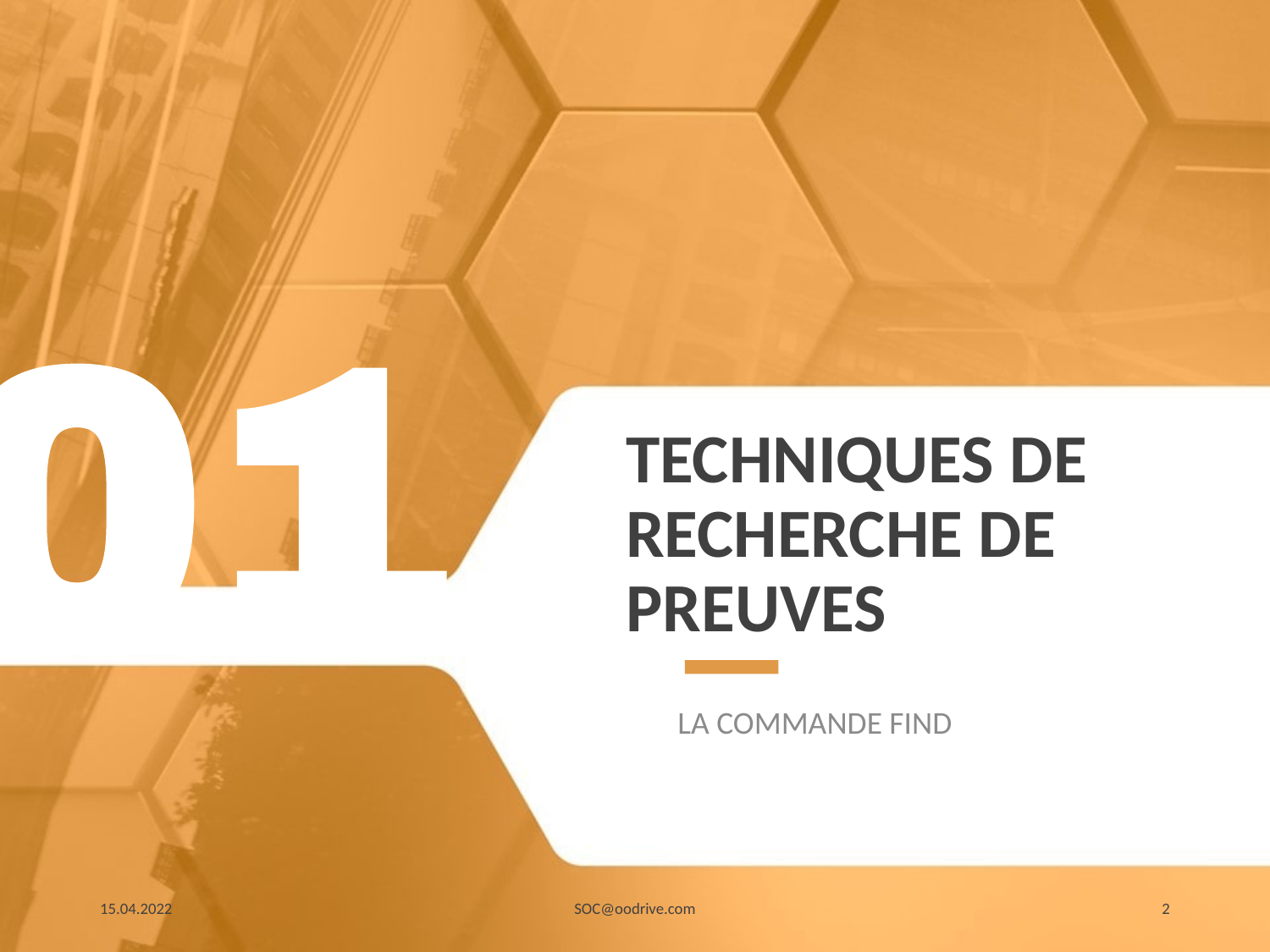

01
# Techniques de recherche de preuves
La commande Find
15.04.2022
SOC@oodrive.com
2